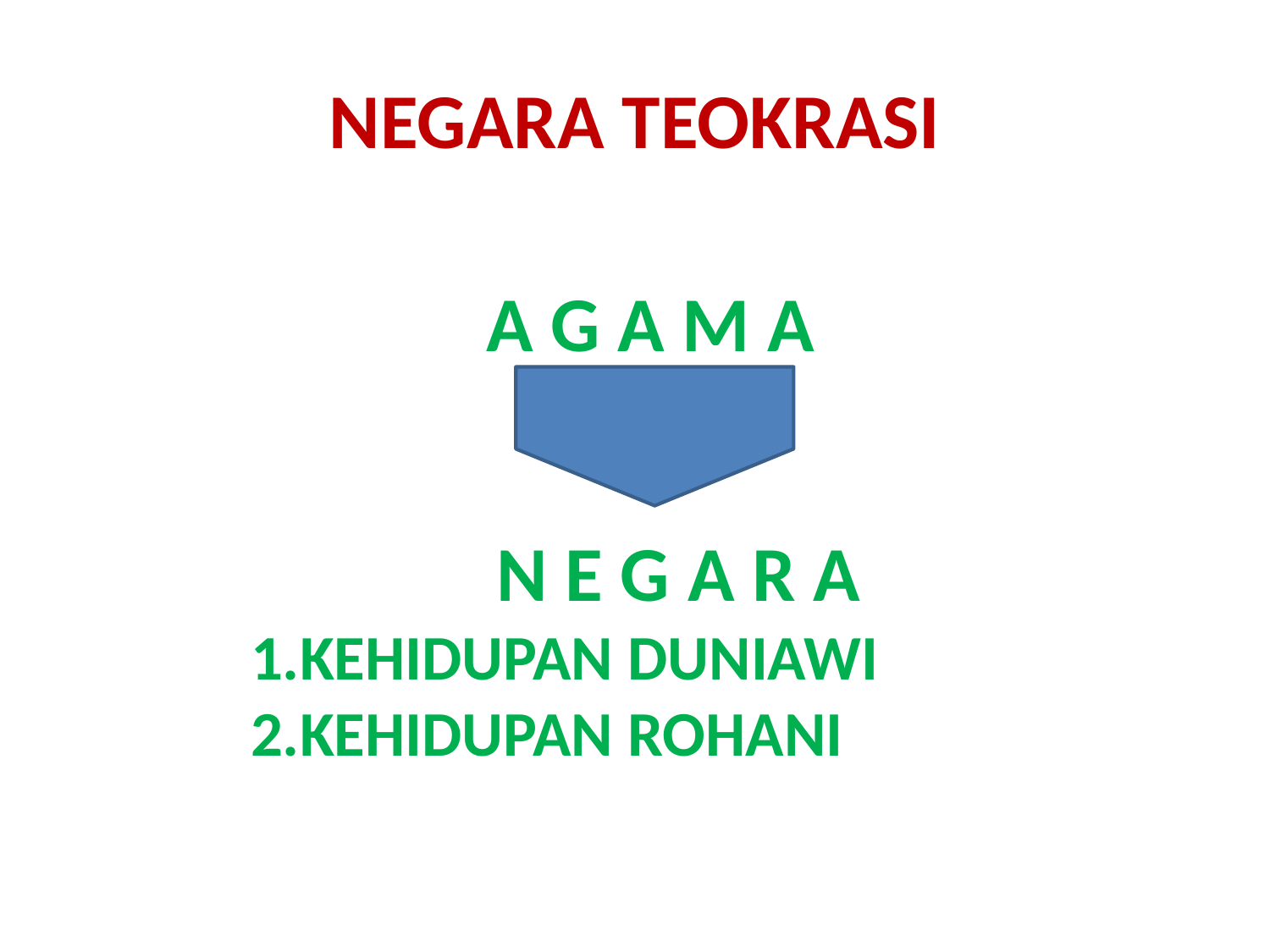

# NEGARA TEOKRASI

                     A G A M A

              N E G A R A
1.KEHIDUPAN DUNIAWI
2.KEHIDUPAN ROHANI